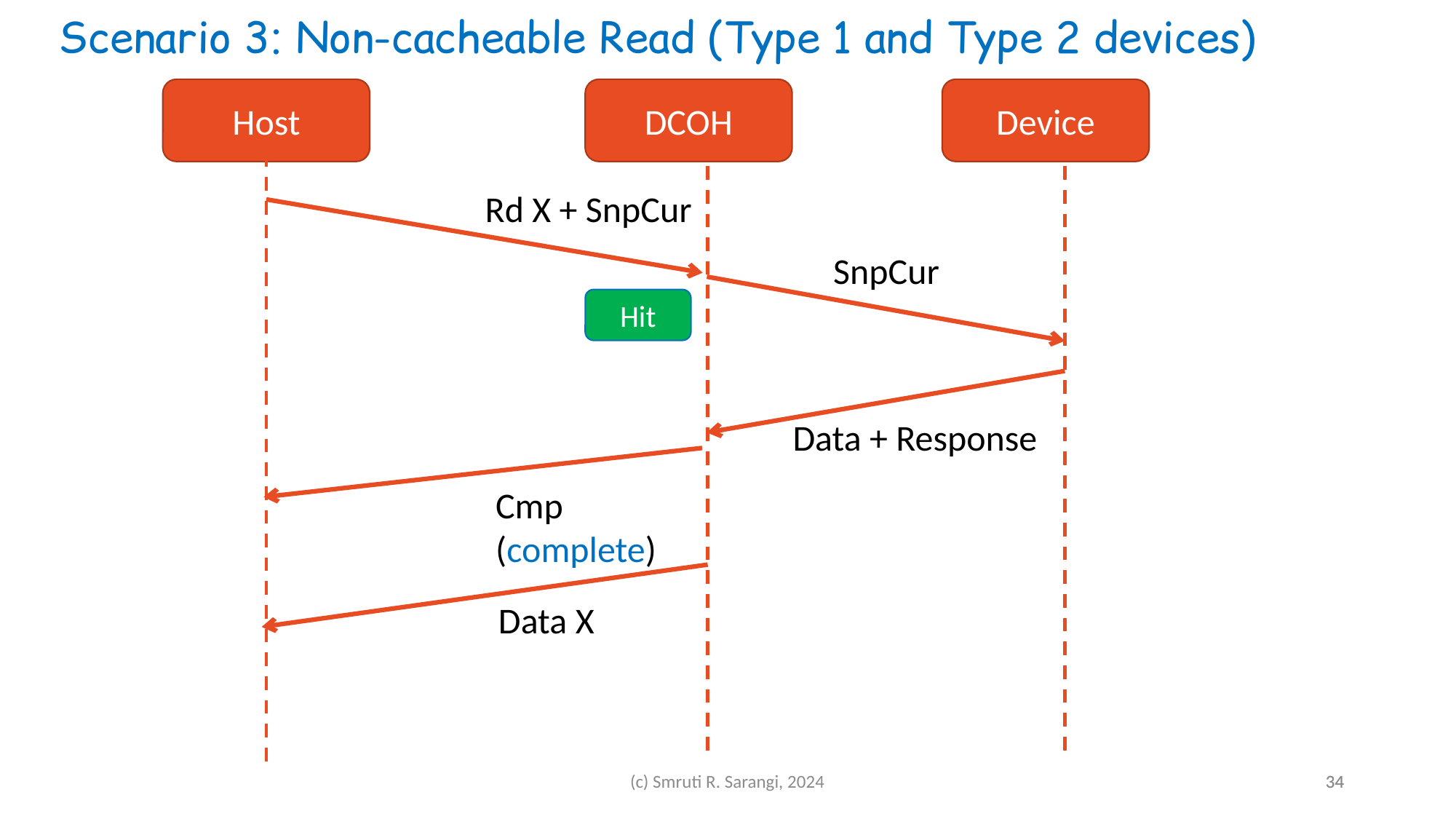

Scenario 3: Non-cacheable Read (Type 1 and Type 2 devices)
Host
DCOH
Device
Rd X + SnpCur
SnpCur
Hit
Data + Response
Cmp (complete)
Data X
(c) Smruti R. Sarangi, 2024
34
34